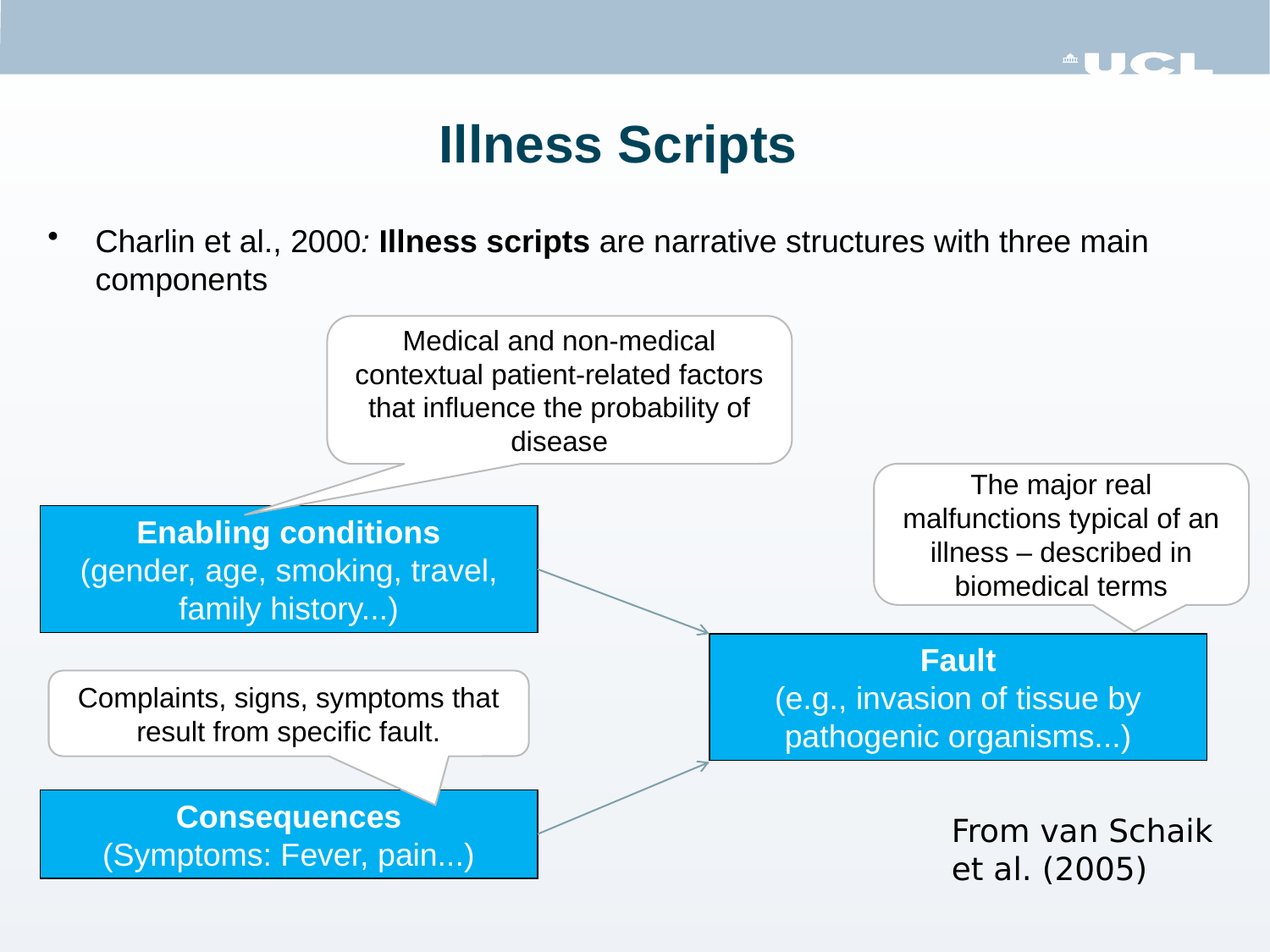

# Illness Scripts
Charlin et al., 2000: Illness scripts are narrative structures with three main components
Medical and non-medical contextual patient-related factors that influence the probability of disease
The major real malfunctions typical of an illness – described in biomedical terms
Enabling conditions
(gender, age, smoking, travel, family history...)
Fault
(e.g., invasion of tissue by pathogenic organisms...)
Complaints, signs, symptoms that result from specific fault.
Consequences
(Symptoms: Fever, pain...)
From van Schaik et al. (2005)